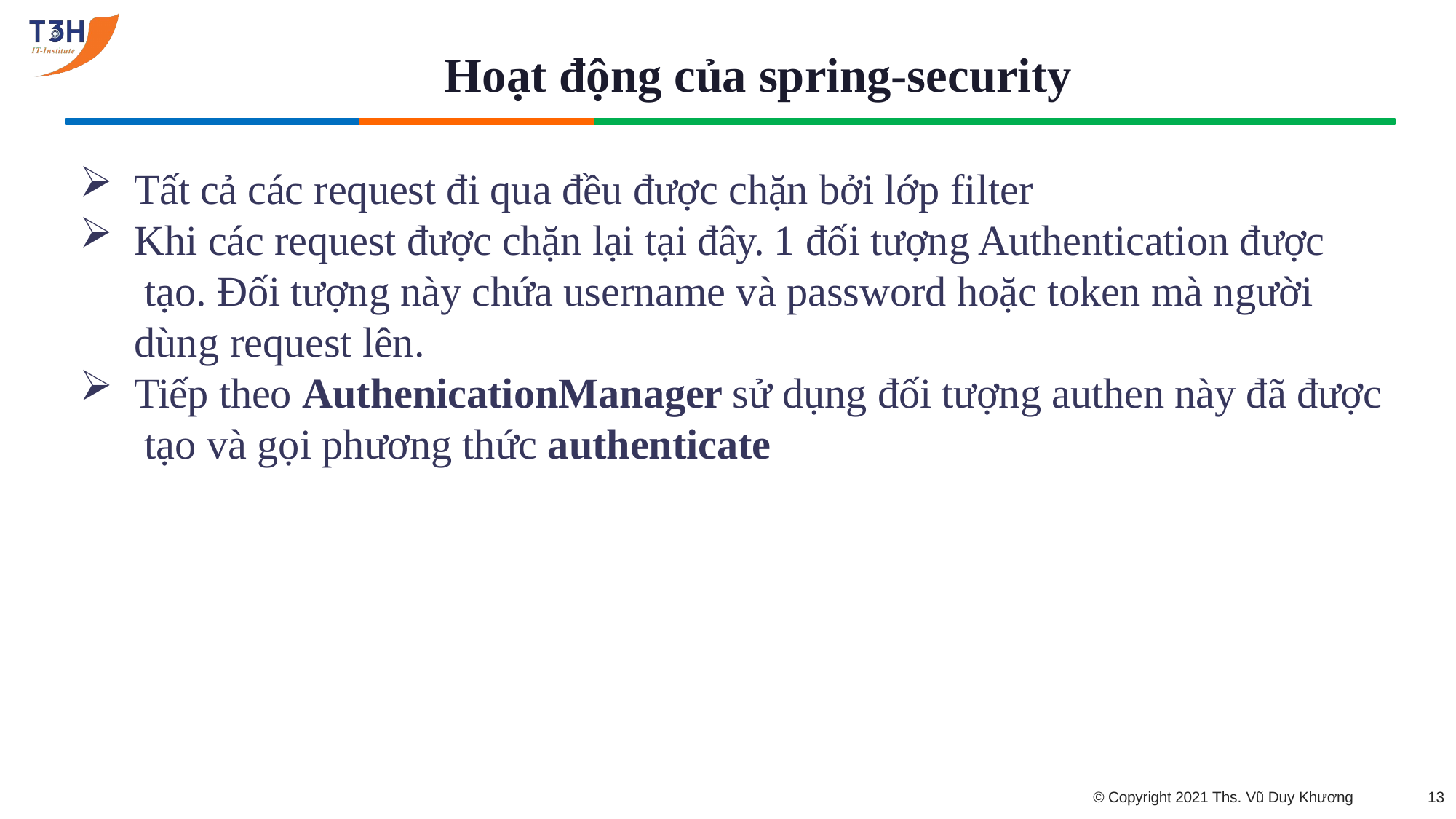

# Hoạt động của spring-security
Tất cả các request đi qua đều được chặn bởi lớp filter
Khi các request được chặn lại tại đây. 1 đối tượng Authentication được  tạo. Đối tượng này chứa username và password hoặc token mà người  dùng request lên.
Tiếp theo AuthenicationManager sử dụng đối tượng authen này đã được  tạo và gọi phương thức authenticate
© Copyright 2021 Ths. Vũ Duy Khương
13